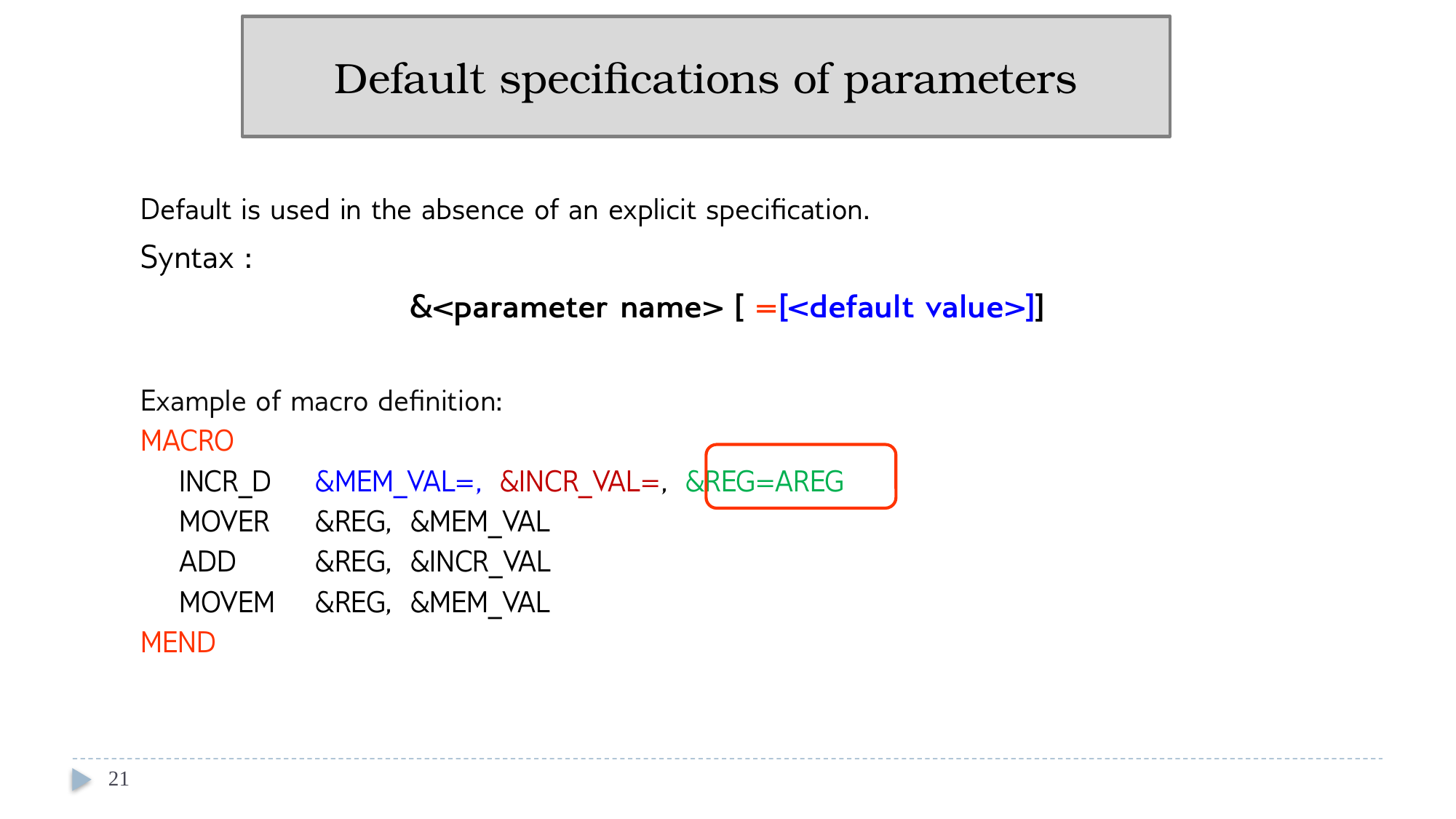

Default specifications of parameters
Default is used in the absence of an explicit specification.
	Syntax :
&<parameter name> [ =[<default value>]]

Example of macro definition:
MACRO
INCR_D	&MEM_VAL=,  &INCR_VAL=,  &REG=AREG
MOVER	&REG,  &MEM_VAL
ADD	&REG,  &INCR_VAL
MOVEM	&REG,  &MEM_VAL
MEND

21